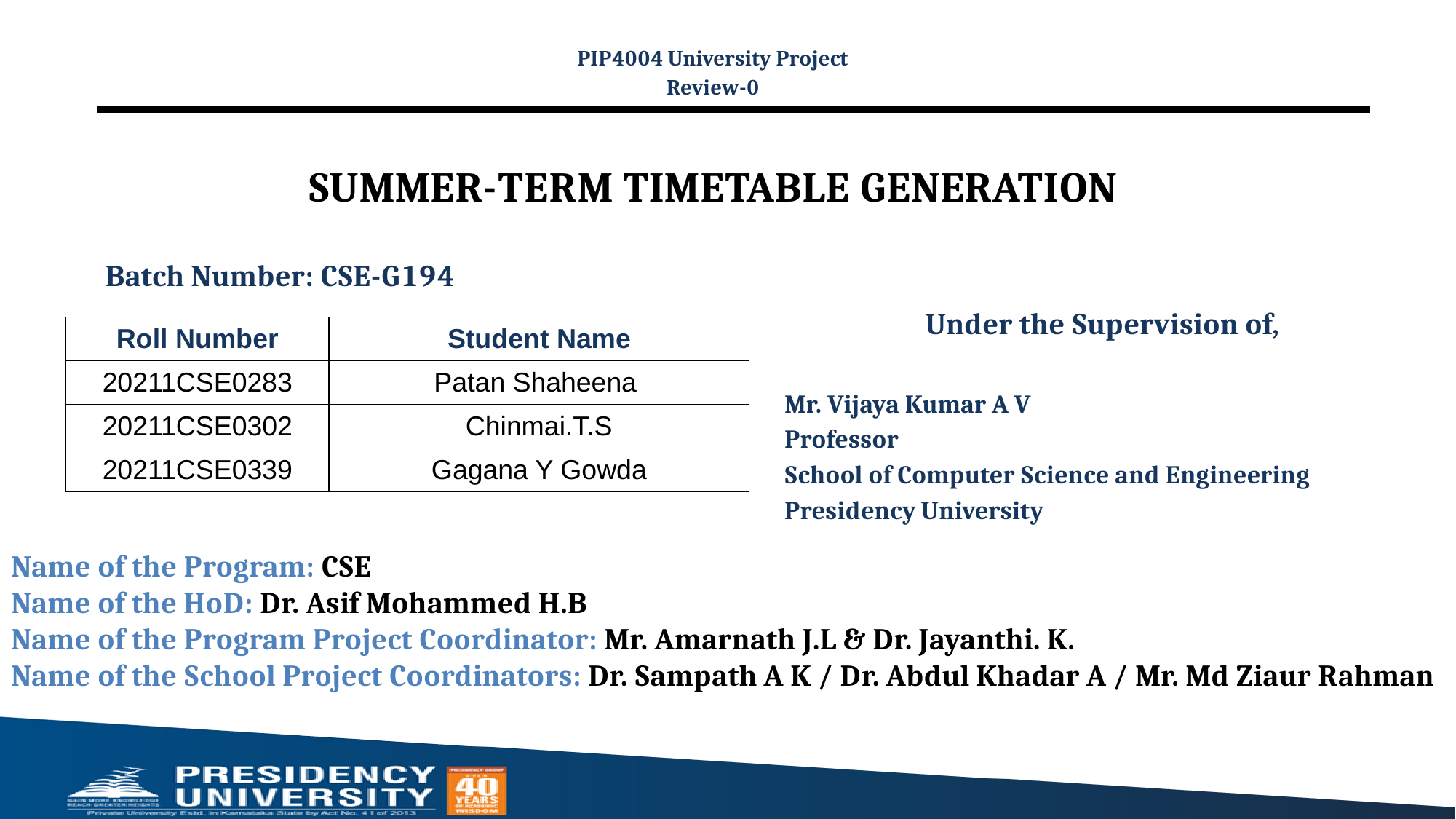

PIP4004 University Project
Review-0
# SUMMER-TERM TIMETABLE GENERATION
Batch Number: CSE-G194

Under the Supervision of,

Mr. Vijaya Kumar A V
Professor
School of Computer Science and Engineering
Presidency University

| Roll Number | Student Name |
| --- | --- |
| 20211CSE0283 | Patan Shaheena |
| 20211CSE0302 | Chinmai.T.S |
| 20211CSE0339 | Gagana Y Gowda |
Name of the Program: CSE
Name of the HoD: Dr. Asif Mohammed H.B
Name of the Program Project Coordinator: Mr. Amarnath J.L & Dr. Jayanthi. K.
Name of the School Project Coordinators: Dr. Sampath A K / Dr. Abdul Khadar A / Mr. Md Ziaur Rahman